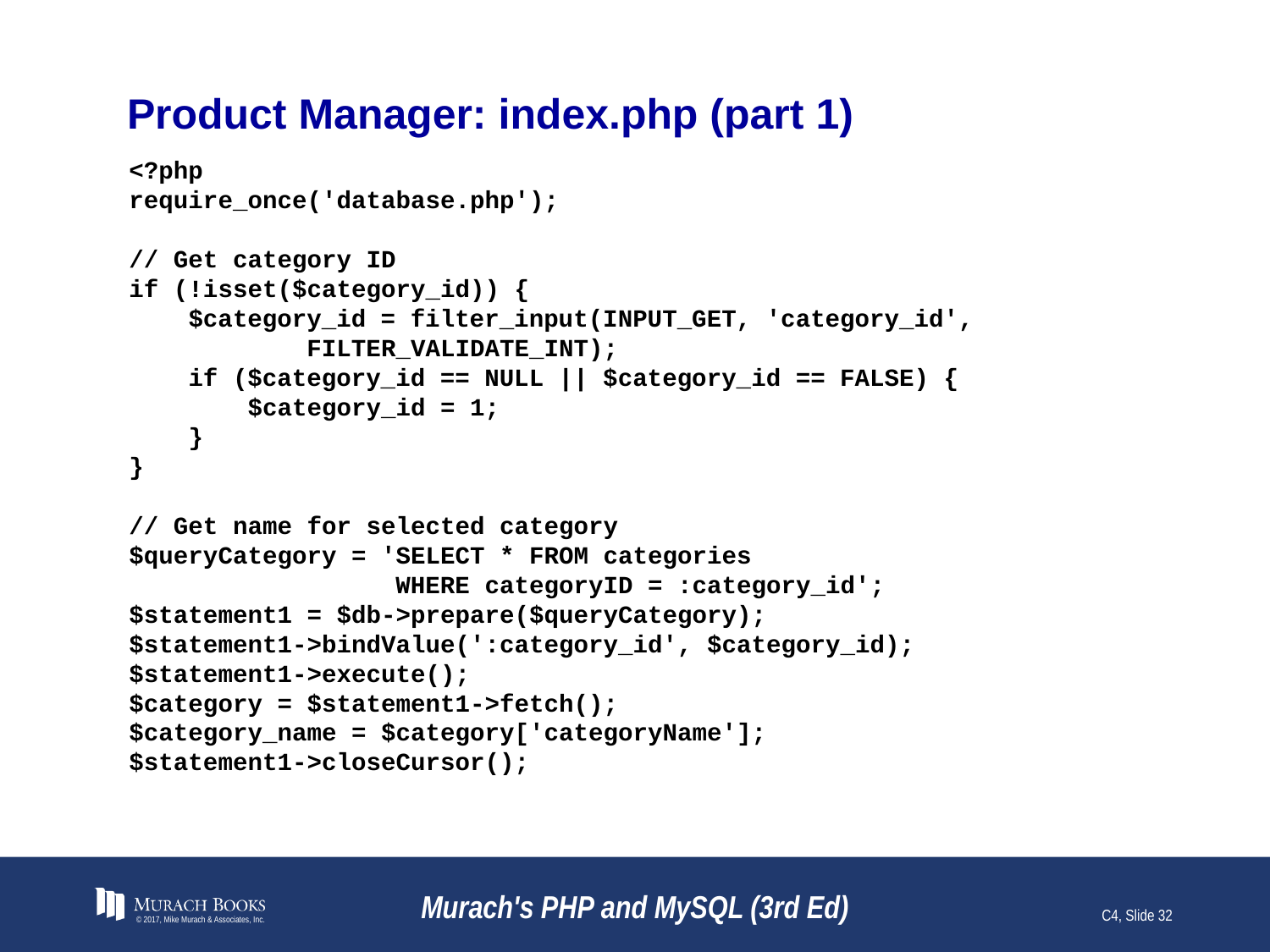

# Product Manager: index.php (part 1)
<?php
require_once('database.php');

// Get category ID
if (!isset($category_id)) {
    $category_id = filter_input(INPUT_GET, 'category_id',
            FILTER_VALIDATE_INT);
    if ($category_id == NULL || $category_id == FALSE) {
        $category_id = 1;
    }
}

// Get name for selected category
$queryCategory = 'SELECT * FROM categories
                  WHERE categoryID = :category_id';
$statement1 = $db->prepare($queryCategory);
$statement1->bindValue(':category_id', $category_id);
$statement1->execute();
$category = $statement1->fetch();
$category_name = $category['categoryName'];
$statement1->closeCursor();

© 2017, Mike Murach & Associates, Inc.
Murach's PHP and MySQL (3rd Ed)

C4, Slide 32